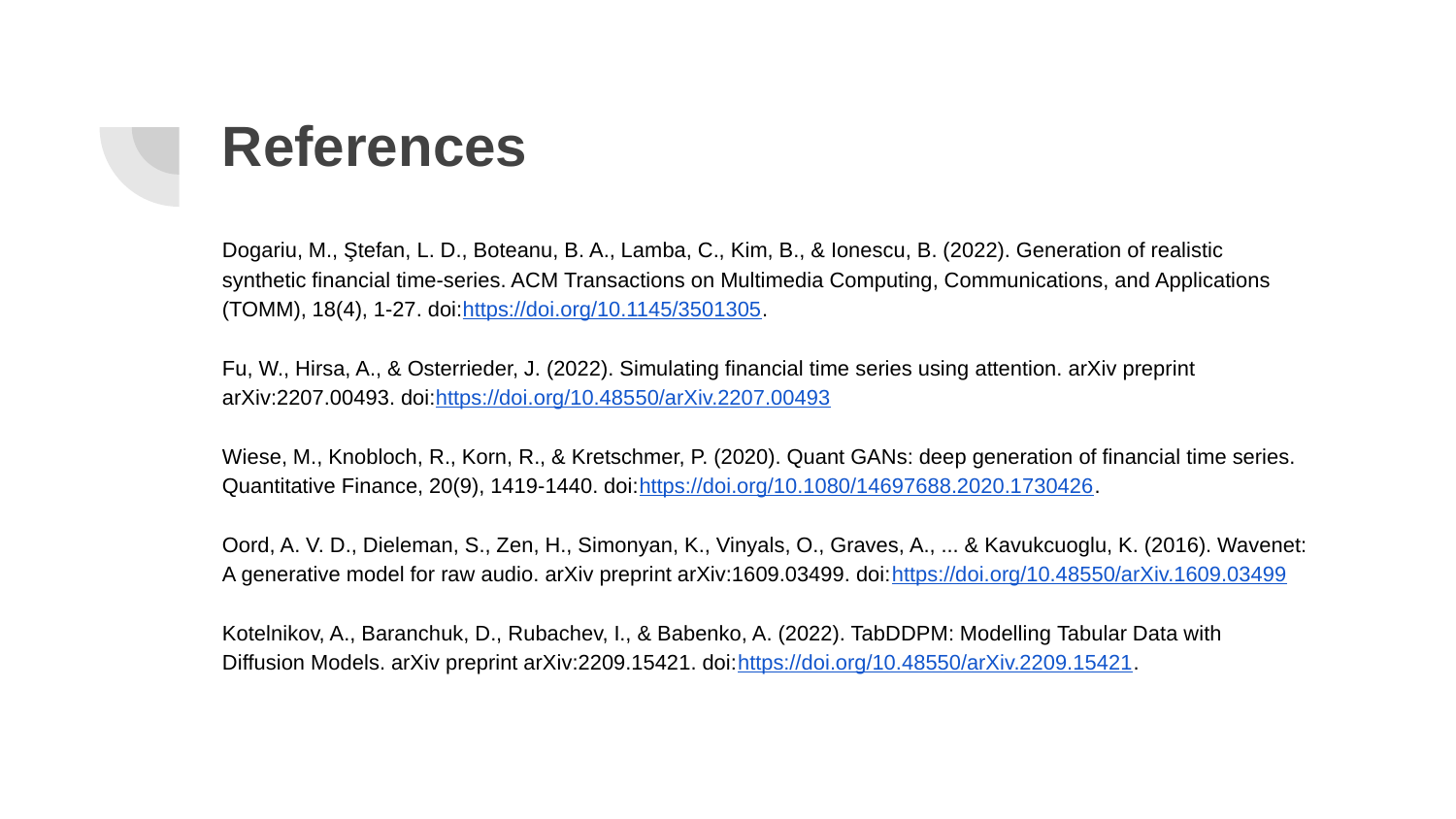

# References
Dogariu, M., Ştefan, L. D., Boteanu, B. A., Lamba, C., Kim, B., & Ionescu, B. (2022). Generation of realistic synthetic financial time-series. ACM Transactions on Multimedia Computing, Communications, and Applications (TOMM), 18(4), 1-27. doi:https://doi.org/10.1145/3501305.

Fu, W., Hirsa, A., & Osterrieder, J. (2022). Simulating financial time series using attention. arXiv preprint arXiv:2207.00493. doi:https://doi.org/10.48550/arXiv.2207.00493

Wiese, M., Knobloch, R., Korn, R., & Kretschmer, P. (2020). Quant GANs: deep generation of financial time series. Quantitative Finance, 20(9), 1419-1440. doi:https://doi.org/10.1080/14697688.2020.1730426.

Oord, A. V. D., Dieleman, S., Zen, H., Simonyan, K., Vinyals, O., Graves, A., ... & Kavukcuoglu, K. (2016). Wavenet: A generative model for raw audio. arXiv preprint arXiv:1609.03499. doi:https://doi.org/10.48550/arXiv.1609.03499

Kotelnikov, A., Baranchuk, D., Rubachev, I., & Babenko, A. (2022). TabDDPM: Modelling Tabular Data with Diffusion Models. arXiv preprint arXiv:2209.15421. doi:https://doi.org/10.48550/arXiv.2209.15421.